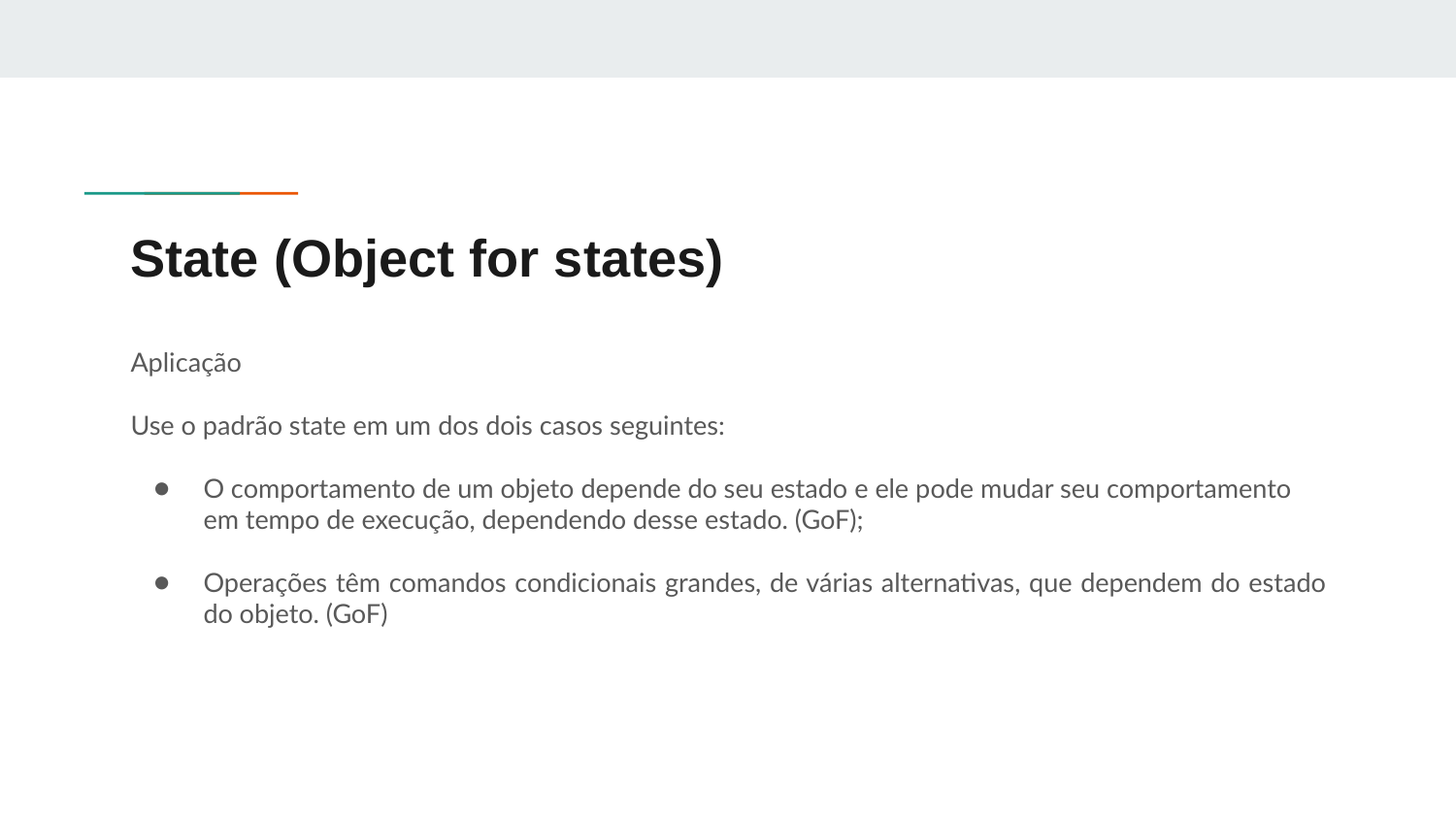

# State (Object for states)
Aplicação

Use o padrão state em um dos dois casos seguintes:

O comportamento de um objeto depende do seu estado e ele pode mudar seu comportamento em tempo de execução, dependendo desse estado. (GoF);

Operações têm comandos condicionais grandes, de várias alternativas, que dependem do estado do objeto. (GoF)